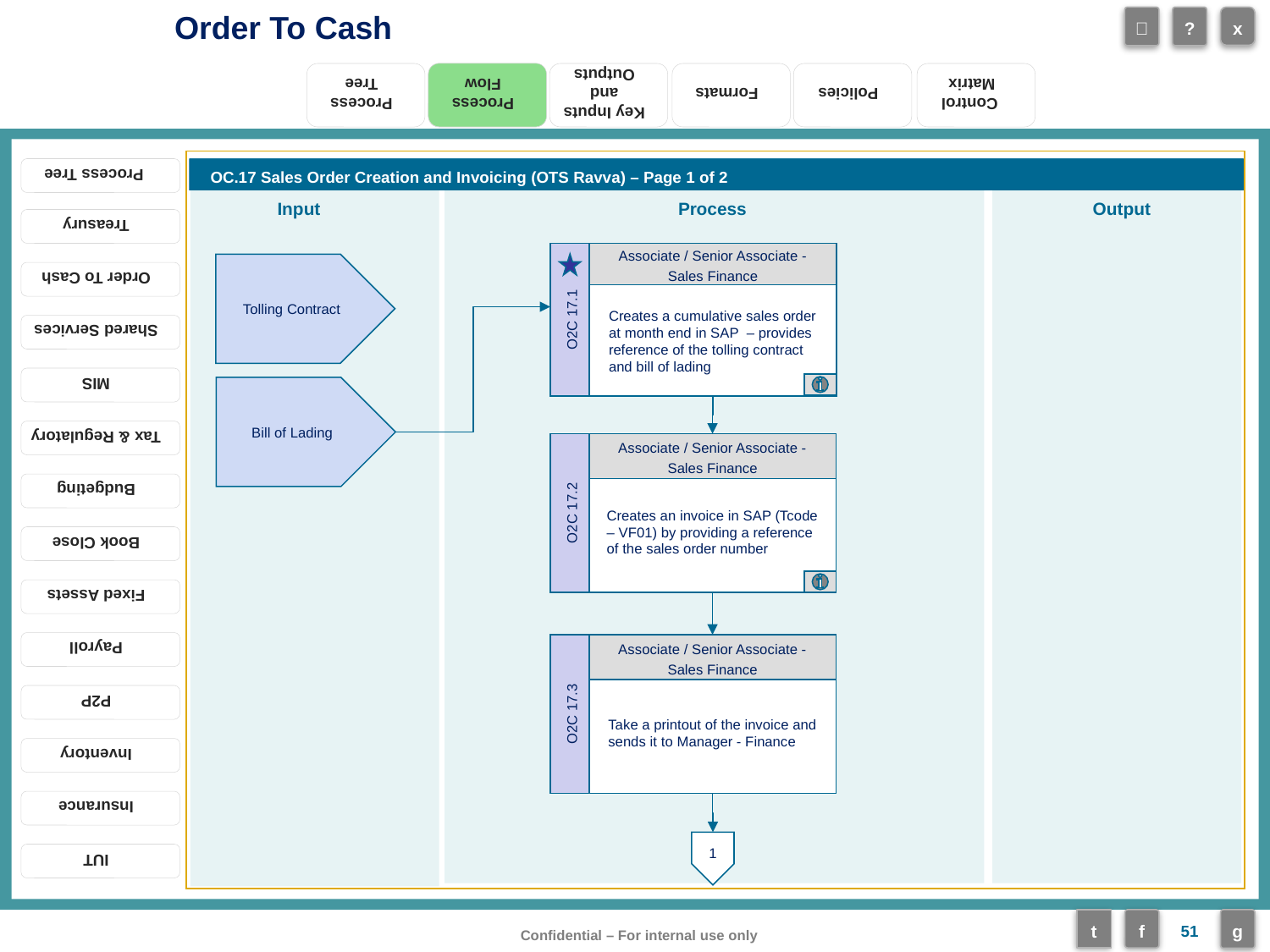

Process Flow
OC.17 Sales Order Creation and Invoicing (OTS Ravva) – Page 1 of 2
Associate / Senior Associate - Sales Finance
Creates a cumulative sales order at month end in SAP  – provides reference of the tolling contract and bill of lading
O2C 17.1

Tolling Contract

Bill of Lading
Associate / Senior Associate - Sales Finance
Creates an invoice in SAP (Tcode – VF01) by providing a reference of the sales order number
O2C 17.2

Associate / Senior Associate - Sales Finance
Take a printout of the invoice and sends it to Manager - Finance
O2C 17.3
1
51